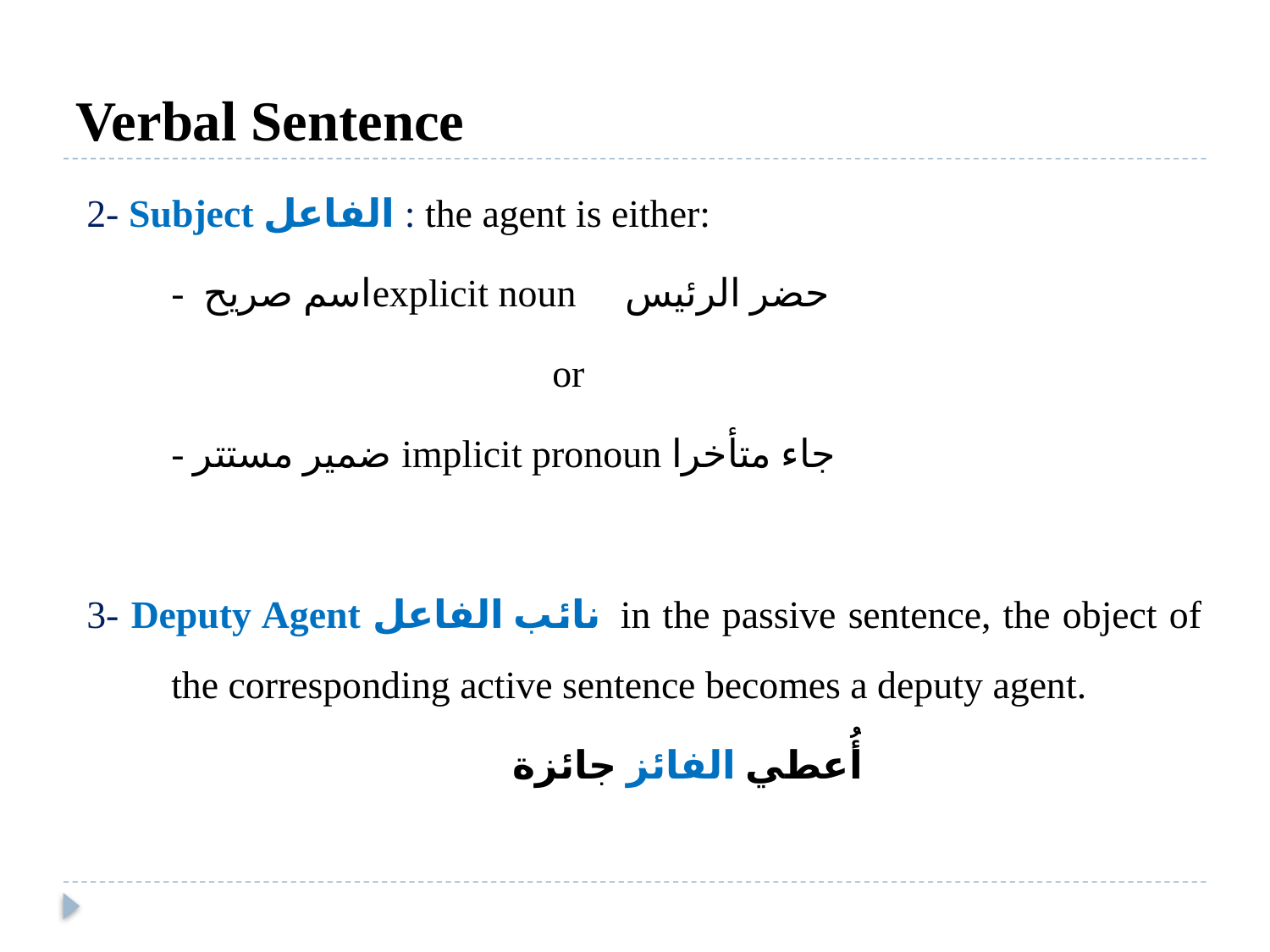

# Verbal Sentence
2- Subject الفاعل : the agent is either:
	-  اسم صريحexplicit noun     حضر الرئيس
				or
	- ضمير مستتر implicit pronoun جاء متأخرا

3- Deputy Agent نائب الفاعل  in the passive sentence, the object of the corresponding active sentence becomes a deputy agent.
	 أُعطي الفائز جائزة